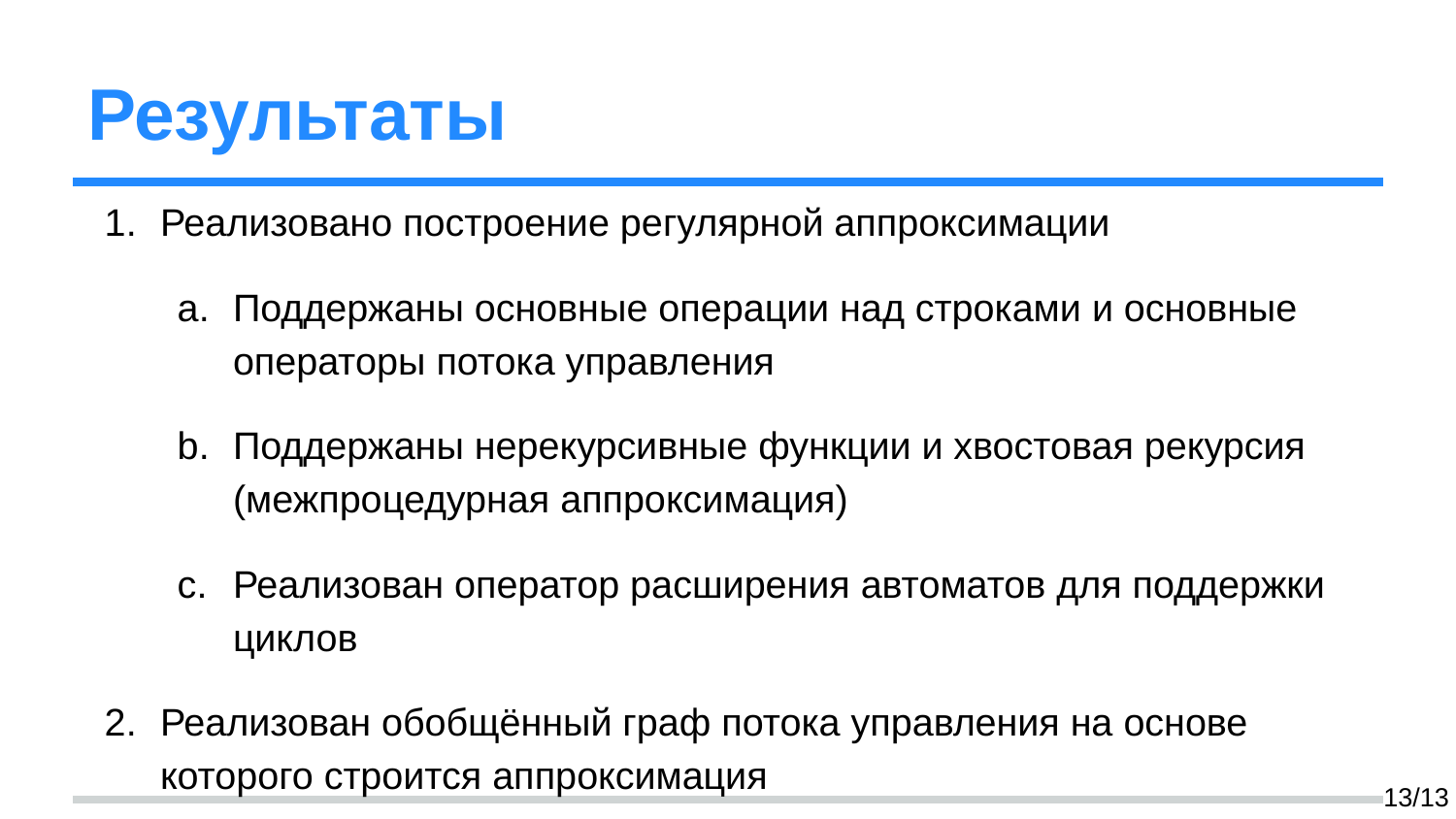

# Результаты
Реализовано построение регулярной аппроксимации
Поддержаны основные операции над строками и основные операторы потока управления
Поддержаны нерекурсивные функции и хвостовая рекурсия (межпроцедурная аппроксимация)
Реализован оператор расширения автоматов для поддержки циклов
Реализован обобщённый граф потока управления на основе которого строится аппроксимация
Интегрировано в YaccConstructor
Реализовано построение аппроксимации для C# и JavaScript
13/13